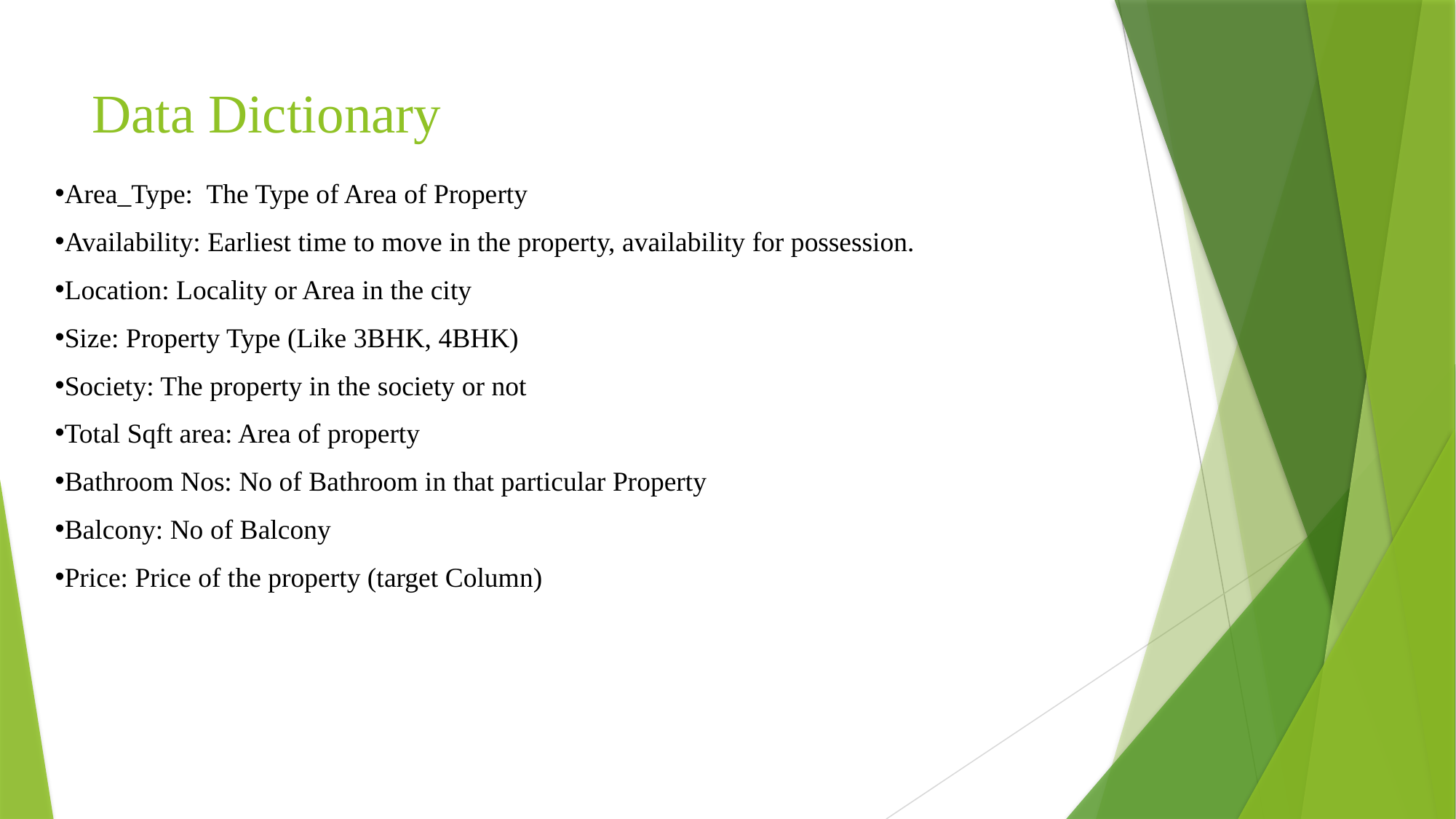

# Data Dictionary
Area_Type:  The Type of Area of Property
Availability: Earliest time to move in the property, availability for possession.
Location: Locality or Area in the city
Size: Property Type (Like 3BHK, 4BHK)
Society: The property in the society or not
Total Sqft area: Area of property
Bathroom Nos: No of Bathroom in that particular Property
Balcony: No of Balcony
Price: Price of the property (target Column)